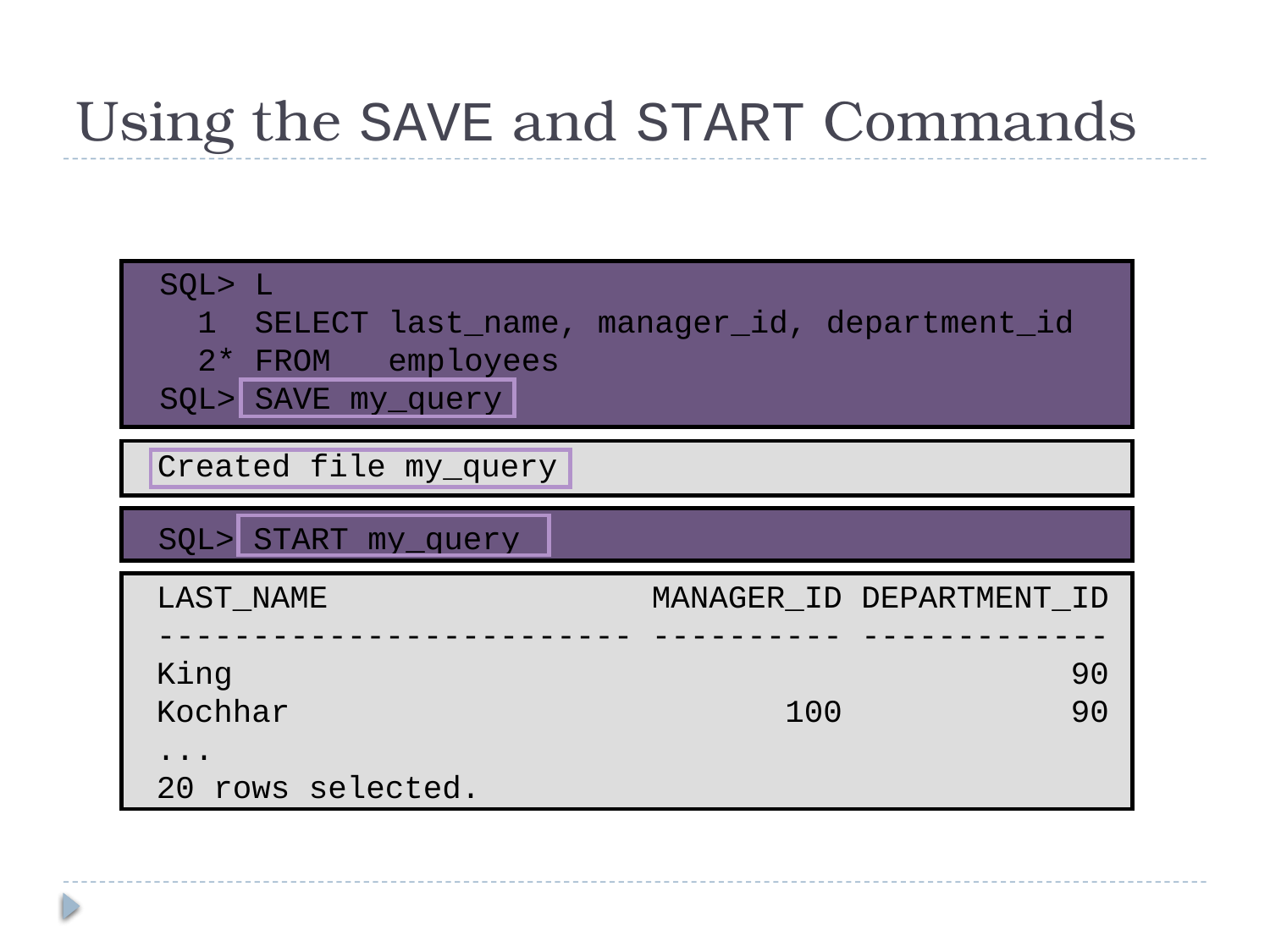

# Using the SAVE and START Commands
SQL> L
  1  SELECT last_name, manager_id, department_id
  2* FROM   employees
SQL> SAVE my_query

Created file my_query

SQL> START my_query

LAST_NAME                 MANAGER_ID DEPARTMENT_ID
------------------------- ---------- -------------
King                                            90
Kochhar                          100            90
...
20 rows selected.